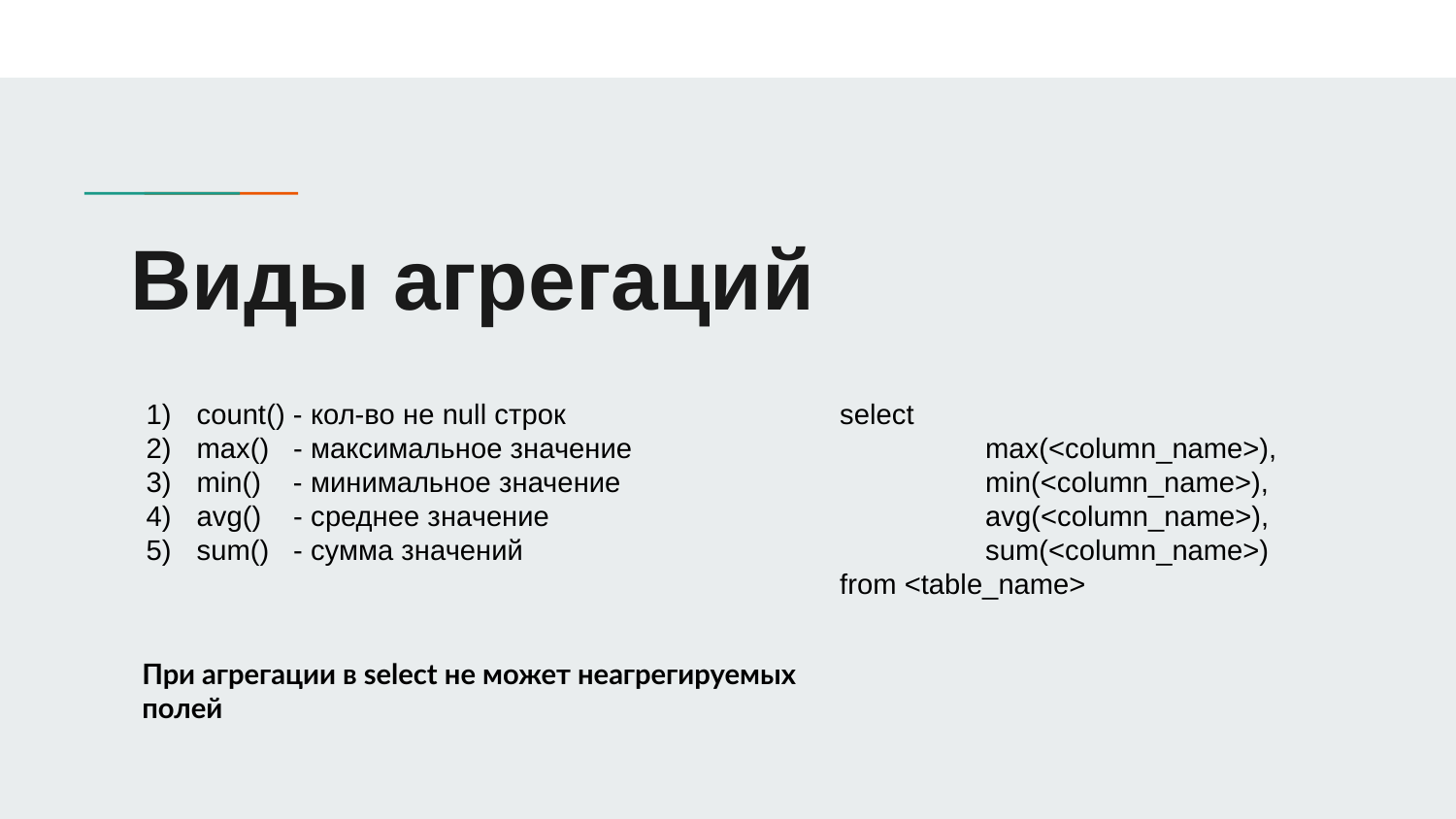

# Виды агрегаций
count() - кол-во не null строк
max()   - максимальное значение
min()    - минимальное значение
avg()    - среднее значение
sum()   - сумма значений
select
	max(<column_name>),
	min(<column_name>),
	avg(<column_name>),
	sum(<column_name>)
from <table_name>
При агрегации в select не может неагрегируемых полей